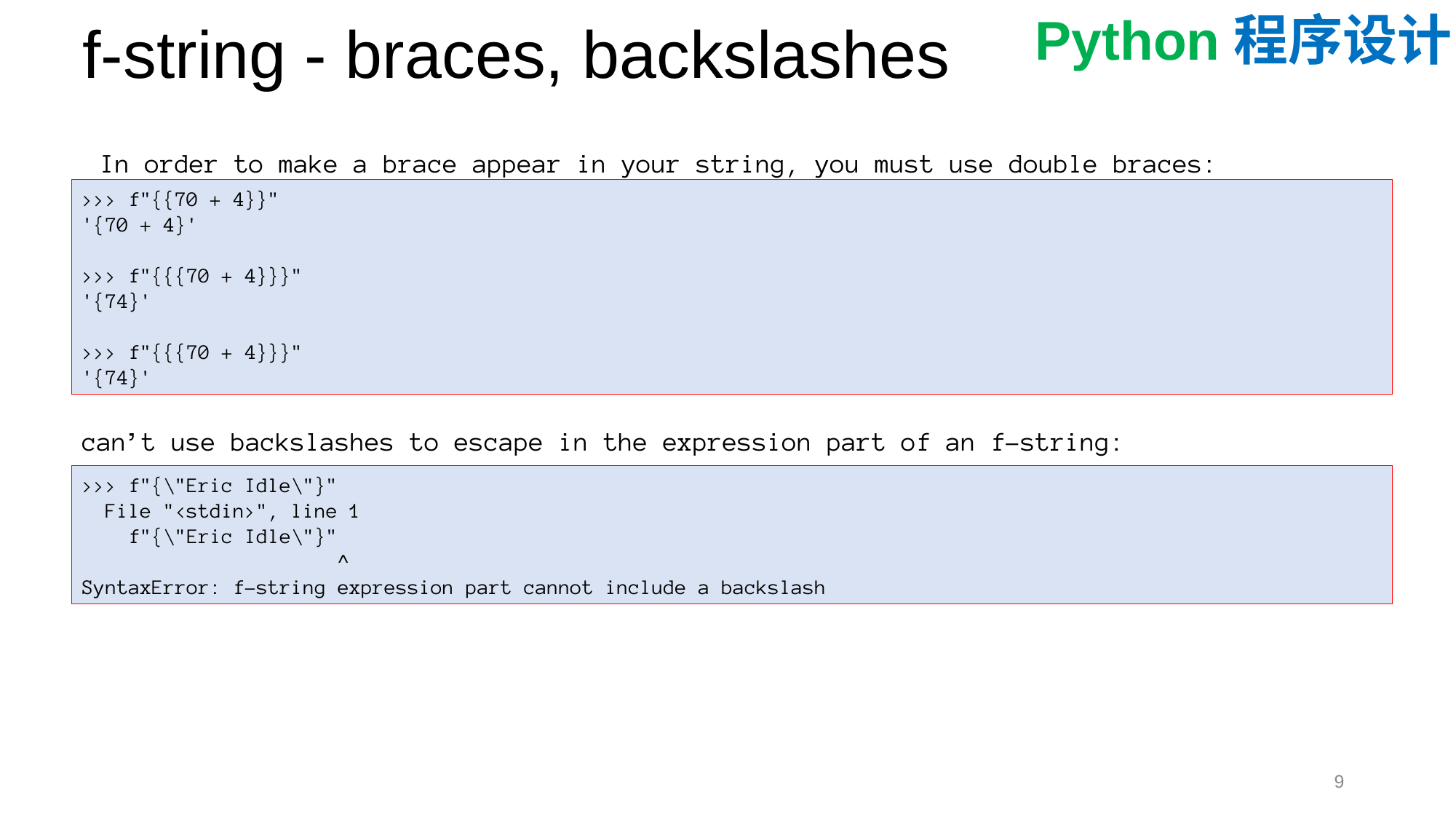

# f-string - braces, backslashes
In order to make a brace appear in your string, you must use double braces:
>>> f"{{70 + 4}}"
'{70 + 4}'

>>> f"{{{70 + 4}}}"
'{74}'

>>> f"{{{70 + 4}}}"
'{74}'
can’t use backslashes to escape in the expression part of an f-string:
>>> f"{\"Eric Idle\"}"
  File "<stdin>", line 1
    f"{\"Eric Idle\"}"
                      ^
SyntaxError: f-string expression part cannot include a backslash
9